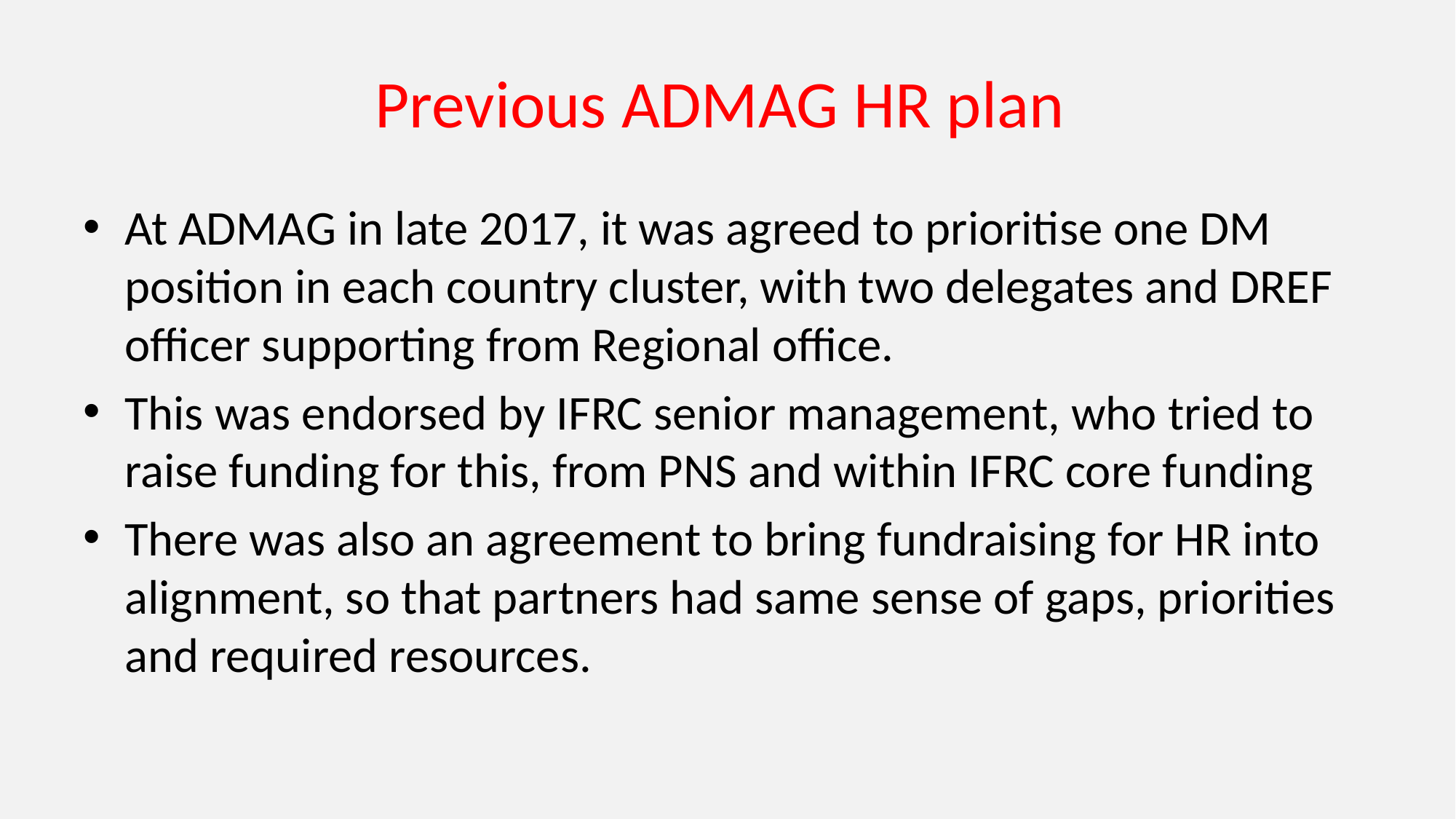

# Previous ADMAG HR plan
At ADMAG in late 2017, it was agreed to prioritise one DM position in each country cluster, with two delegates and DREF officer supporting from Regional office.
This was endorsed by IFRC senior management, who tried to raise funding for this, from PNS and within IFRC core funding
There was also an agreement to bring fundraising for HR into alignment, so that partners had same sense of gaps, priorities and required resources.